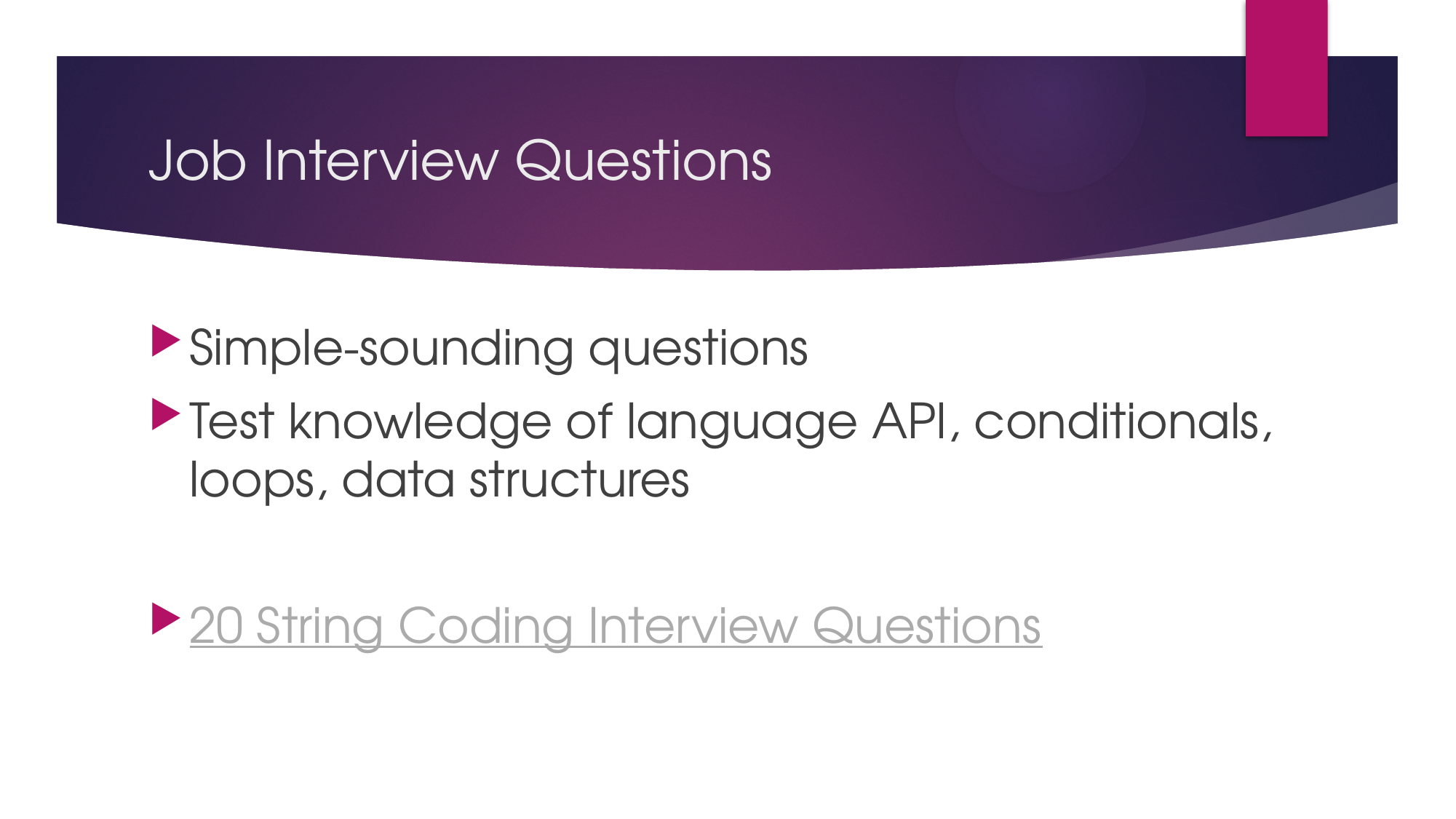

# Job Interview Questions
Simple-sounding questions
Test knowledge of language API, conditionals, loops, data structures

20 String Coding Interview Questions